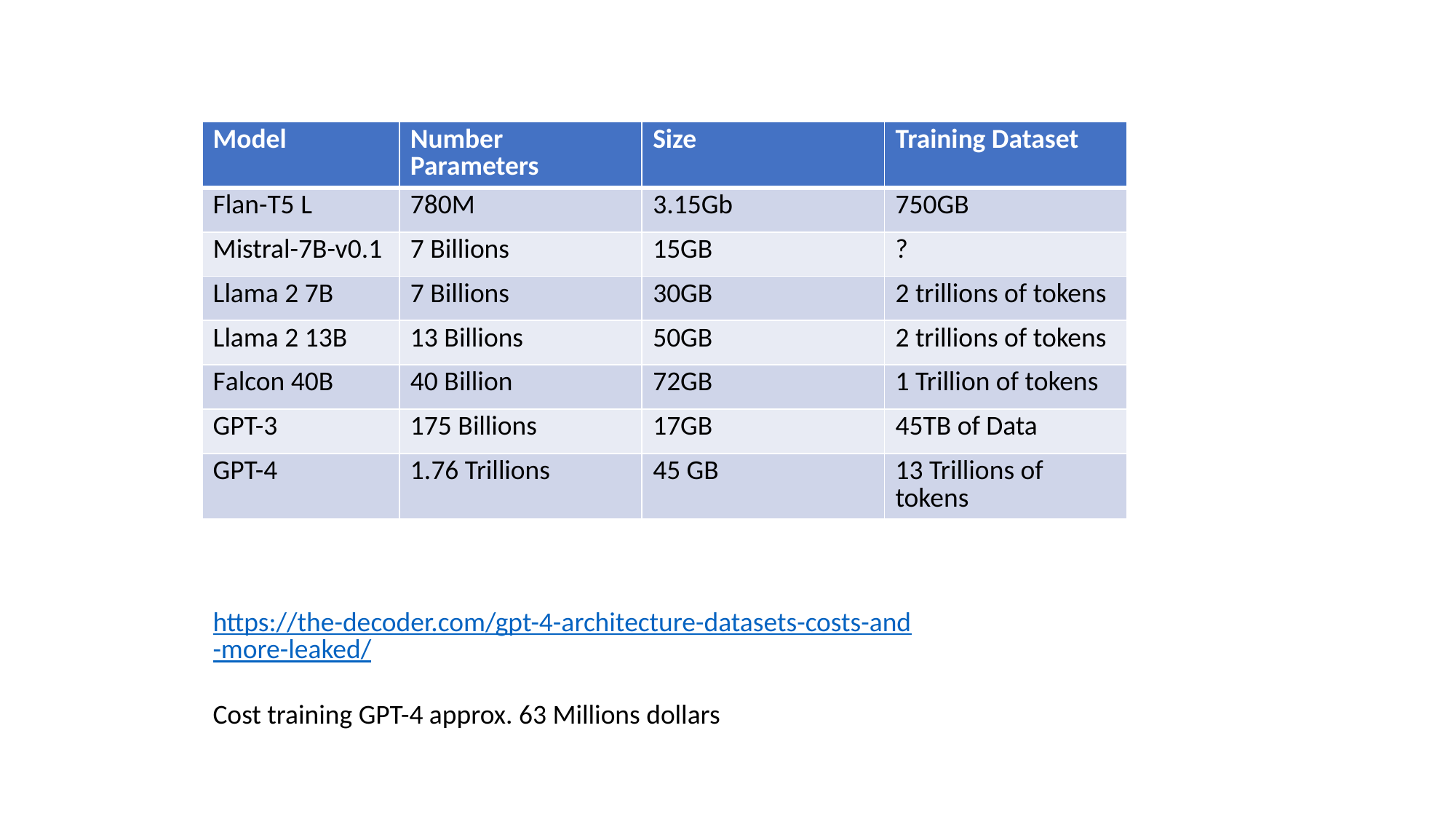

| Model | Number Parameters | Size | Training Dataset |
| --- | --- | --- | --- |
| Flan-T5 L | 780M | 3.15Gb | 750GB |
| Mistral-7B-v0.1 | 7 Billions | 15GB | ? |
| Llama 2 7B | 7 Billions | 30GB | 2 trillions of tokens |
| Llama 2 13B | 13 Billions | 50GB | 2 trillions of tokens |
| Falcon 40B | 40 Billion | 72GB | 1 Trillion of tokens |
| GPT-3 | 175 Billions | 17GB | 45TB of Data |
| GPT-4 | 1.76 Trillions | 45 GB | 13 Trillions of tokens |
https://the-decoder.com/gpt-4-architecture-datasets-costs-and-more-leaked/

Cost training GPT-4 approx. 63 Millions dollars